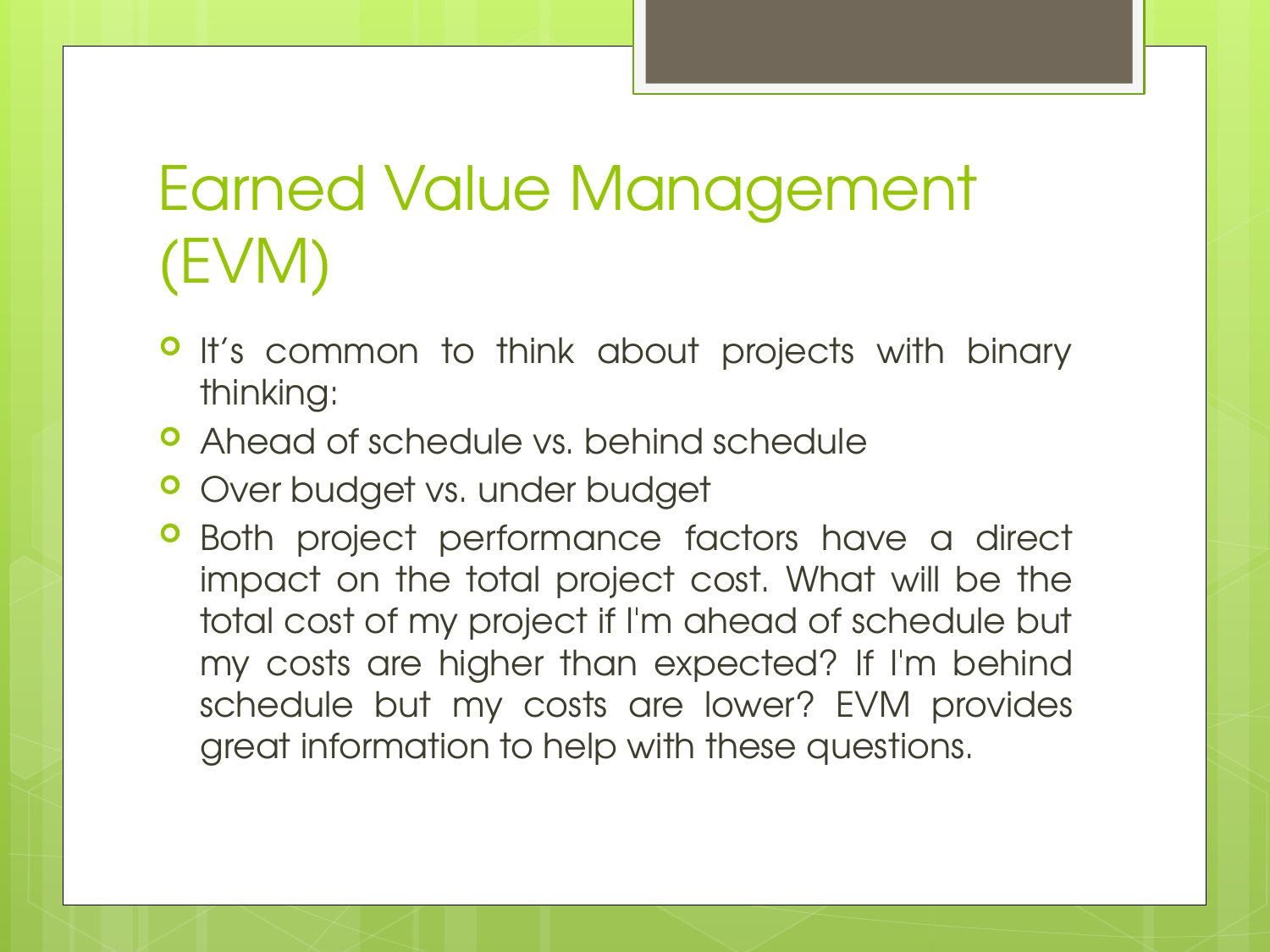

# Earned Value Management (EVM)
It’s common to think about projects with binary thinking:
Ahead of schedule vs. behind schedule
Over budget vs. under budget
Both project performance factors have a direct impact on the total project cost. What will be the total cost of my project if I'm ahead of schedule but my costs are higher than expected? If I'm behind schedule but my costs are lower? EVM provides great information to help with these questions.